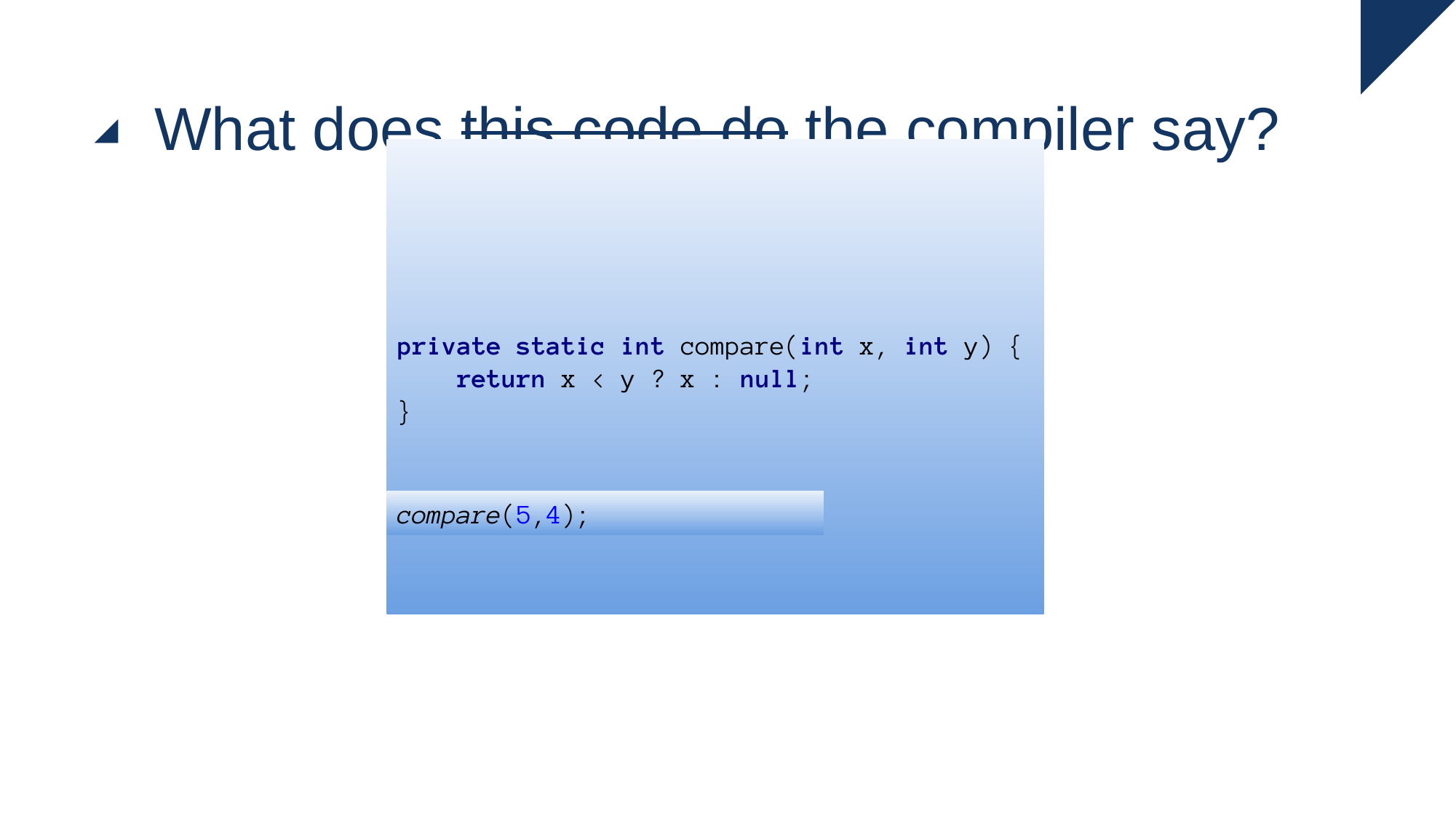

# What does this code do the compiler say?
private static int compare(int x, int y) {
    return x < y ? x : null;
}
compare(5,4);